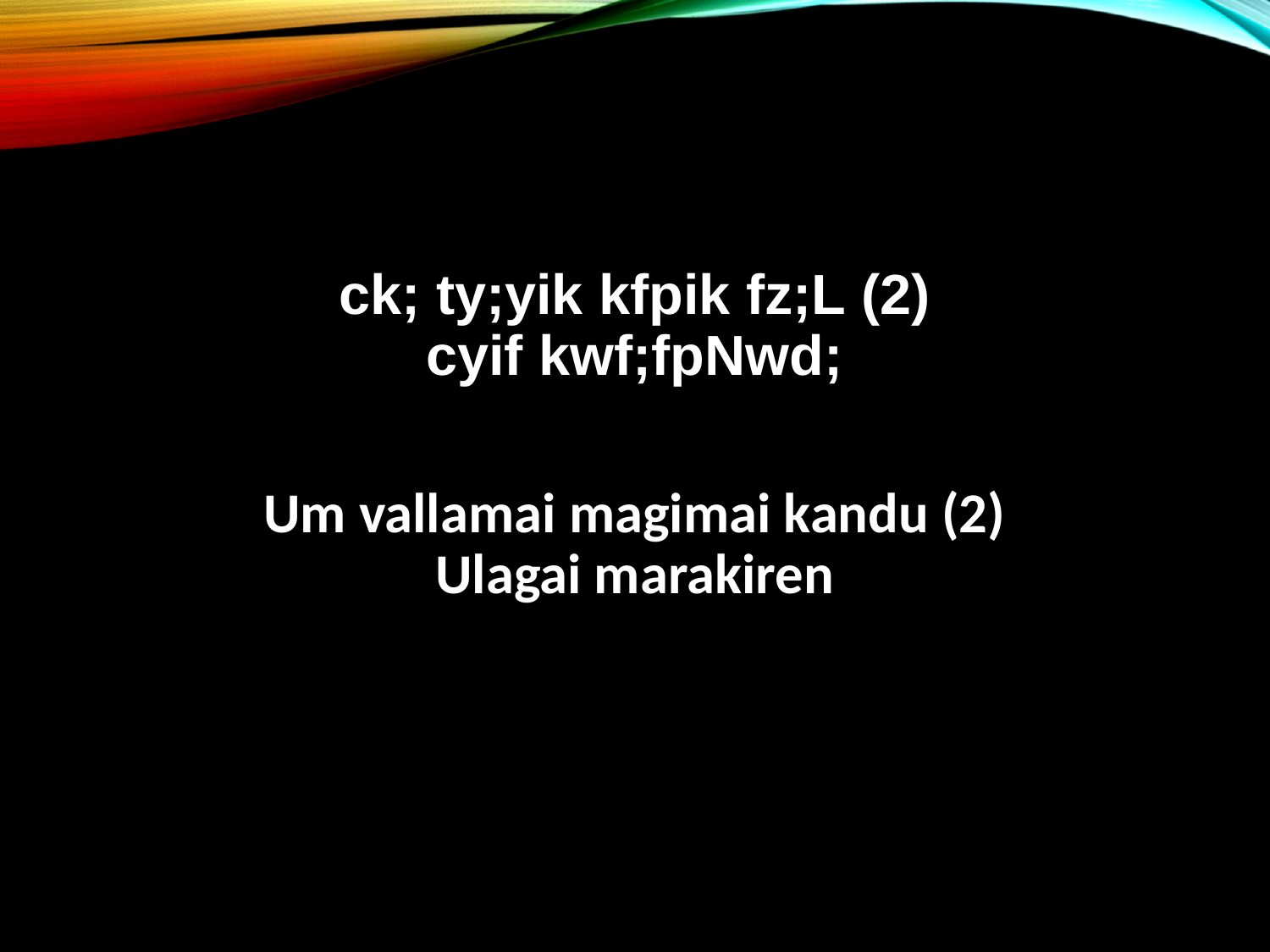

ck; ty;yik kfpik fz;L (2)
cyif kwf;fpNwd;

Um vallamai magimai kandu (2)
Ulagai marakiren